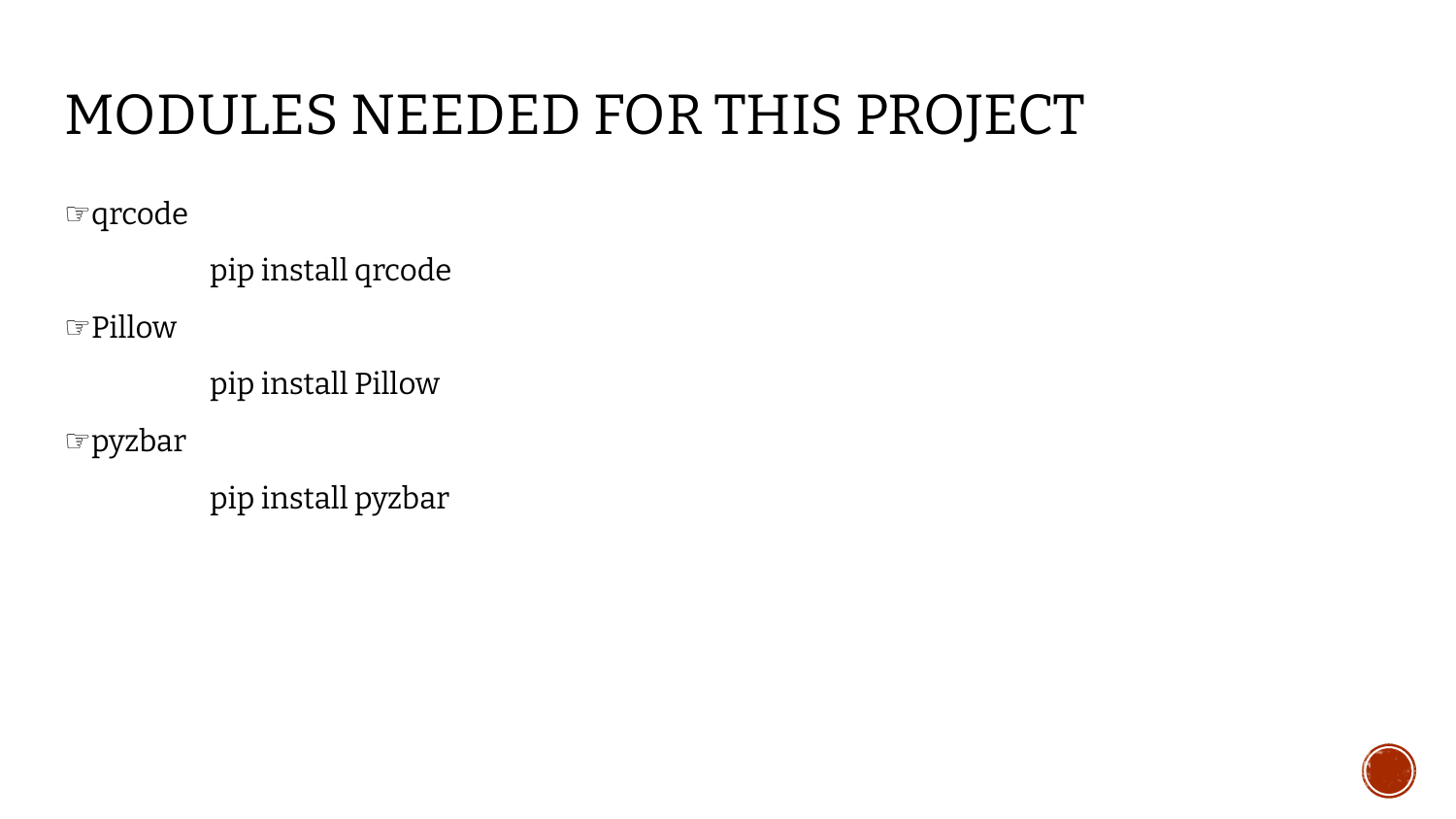

# Modules needed for this project
☞qrcode
    	pip install qrcode
☞Pillow
   	pip install Pillow
☞pyzbar
   	pip install pyzbar